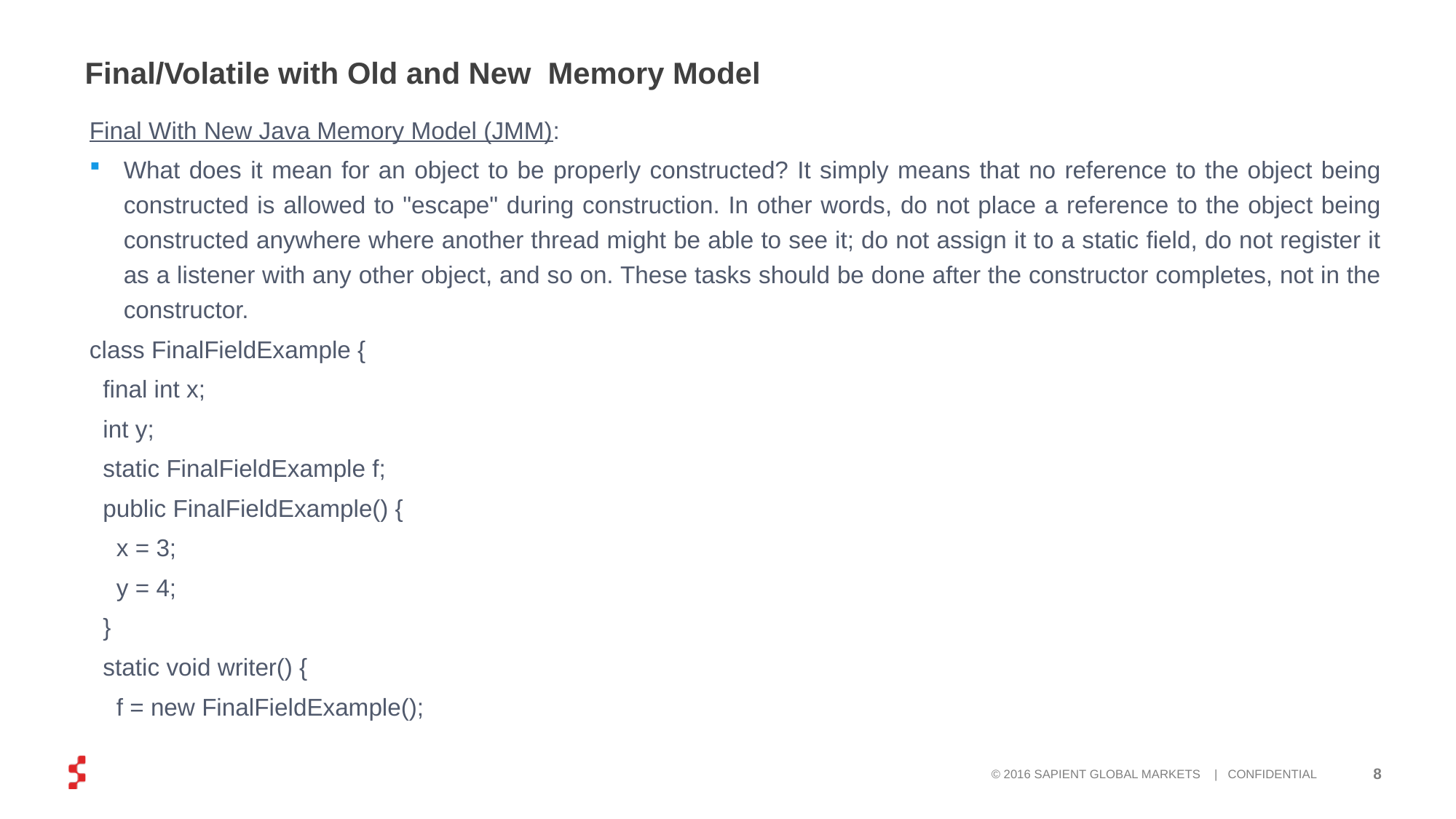

# Final/Volatile with Old and New  Memory Model
Final With New Java Memory Model (JMM):
What does it mean for an object to be properly constructed? It simply means that no reference to the object being constructed is allowed to "escape" during construction. In other words, do not place a reference to the object being constructed anywhere where another thread might be able to see it; do not assign it to a static field, do not register it as a listener with any other object, and so on. These tasks should be done after the constructor completes, not in the constructor.
class FinalFieldExample {
  final int x;
  int y;
  static FinalFieldExample f;
  public FinalFieldExample() {
    x = 3;
    y = 4;
  }
  static void writer() {
    f = new FinalFieldExample();